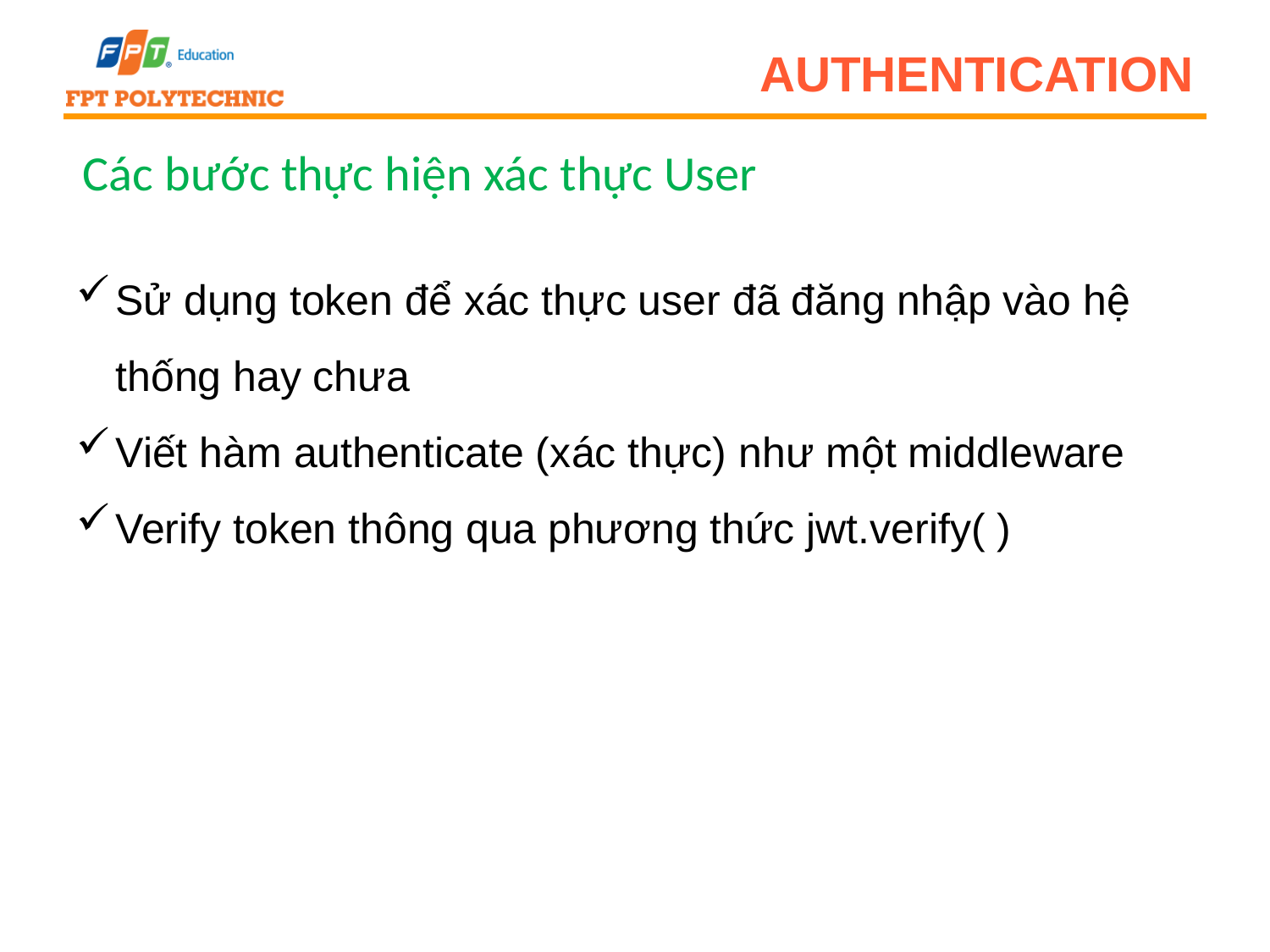

# Authentication
Các bước thực hiện xác thực User
Sử dụng token để xác thực user đã đăng nhập vào hệ thống hay chưa
Viết hàm authenticate (xác thực) như một middleware
Verify token thông qua phương thức jwt.verify( )